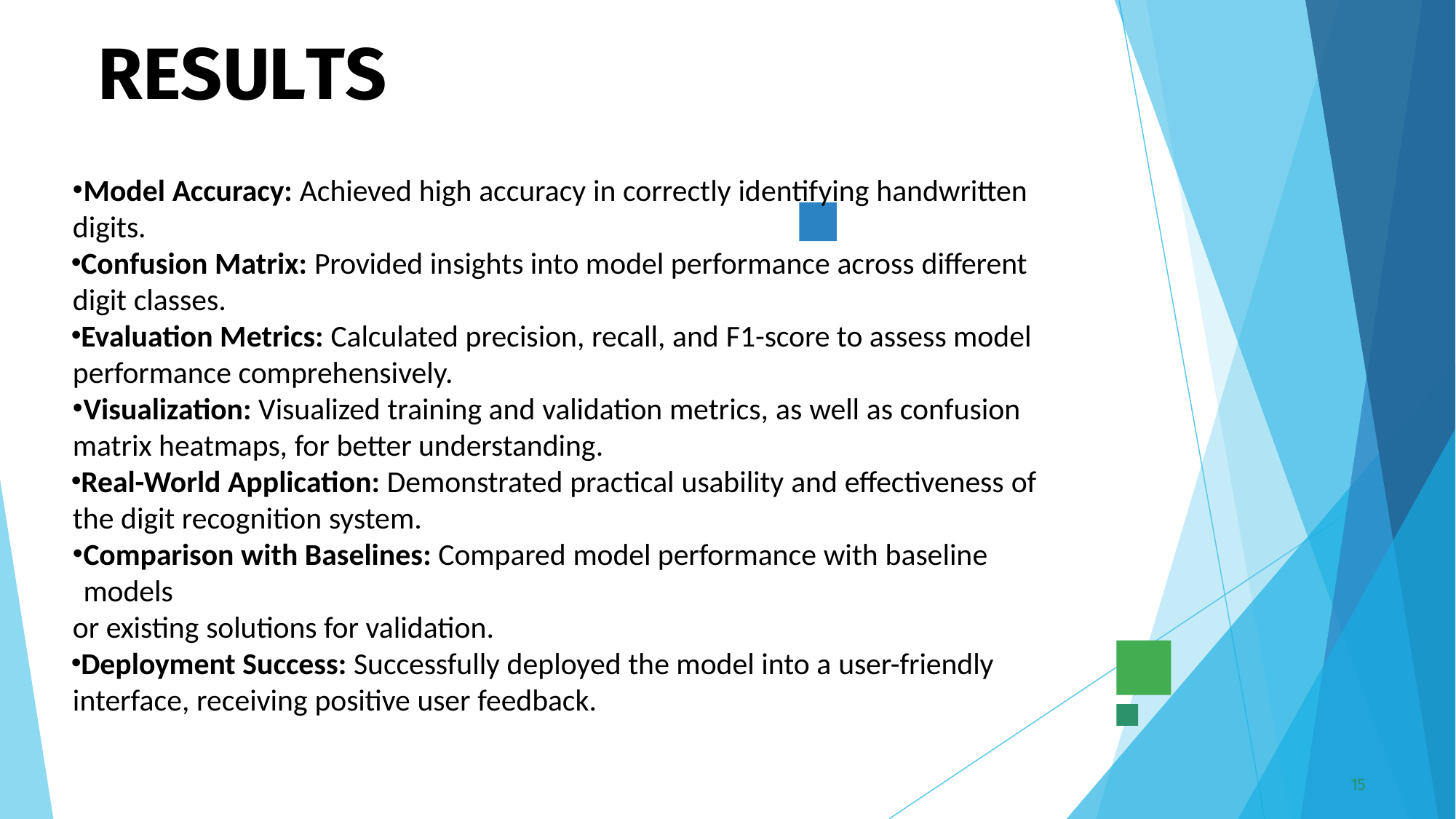

# RESULTS
Model Accuracy: Achieved high accuracy in correctly identifying handwritten
digits.
Confusion Matrix: Provided insights into model performance across different  digit classes.
Evaluation Metrics: Calculated precision, recall, and F1-score to assess model  performance comprehensively.
Visualization: Visualized training and validation metrics, as well as confusion
matrix heatmaps, for better understanding.
Real-World Application: Demonstrated practical usability and effectiveness of  the digit recognition system.
Comparison with Baselines: Compared model performance with baseline models
or existing solutions for validation.
Deployment Success: Successfully deployed the model into a user-friendly  interface, receiving positive user feedback.

15